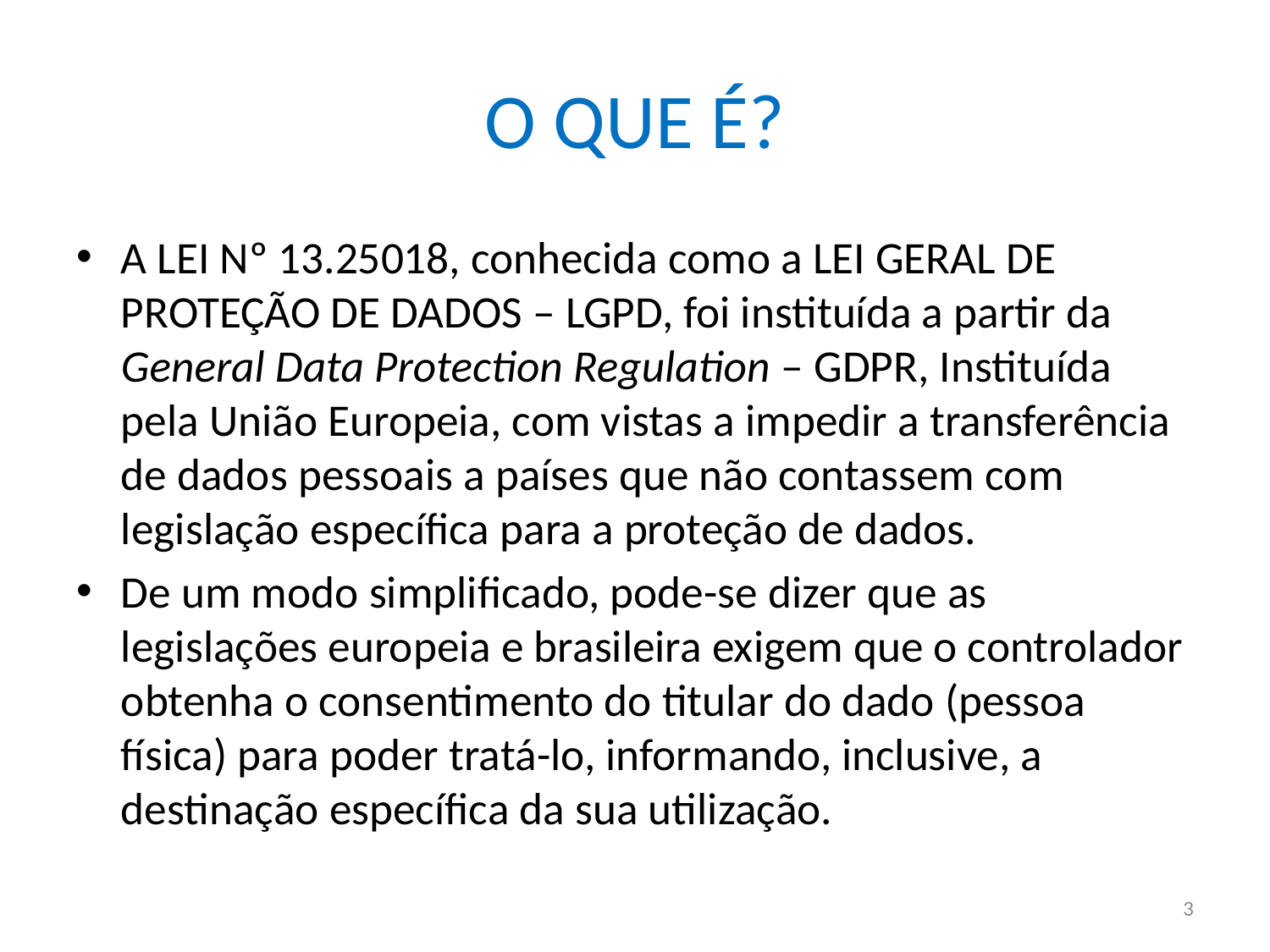

# O QUE É?
A LEI Nº 13.25018, conhecida como a LEI GERAL DE PROTEÇÃO DE DADOS – LGPD, foi instituída a partir da General Data Protection Regulation – GDPR, Instituída pela União Europeia, com vistas a impedir a transferência de dados pessoais a países que não contassem com legislação específica para a proteção de dados.
De um modo simplificado, pode-se dizer que as legislações europeia e brasileira exigem que o controlador obtenha o consentimento do titular do dado (pessoa física) para poder tratá-lo, informando, inclusive, a destinação específica da sua utilização.

3